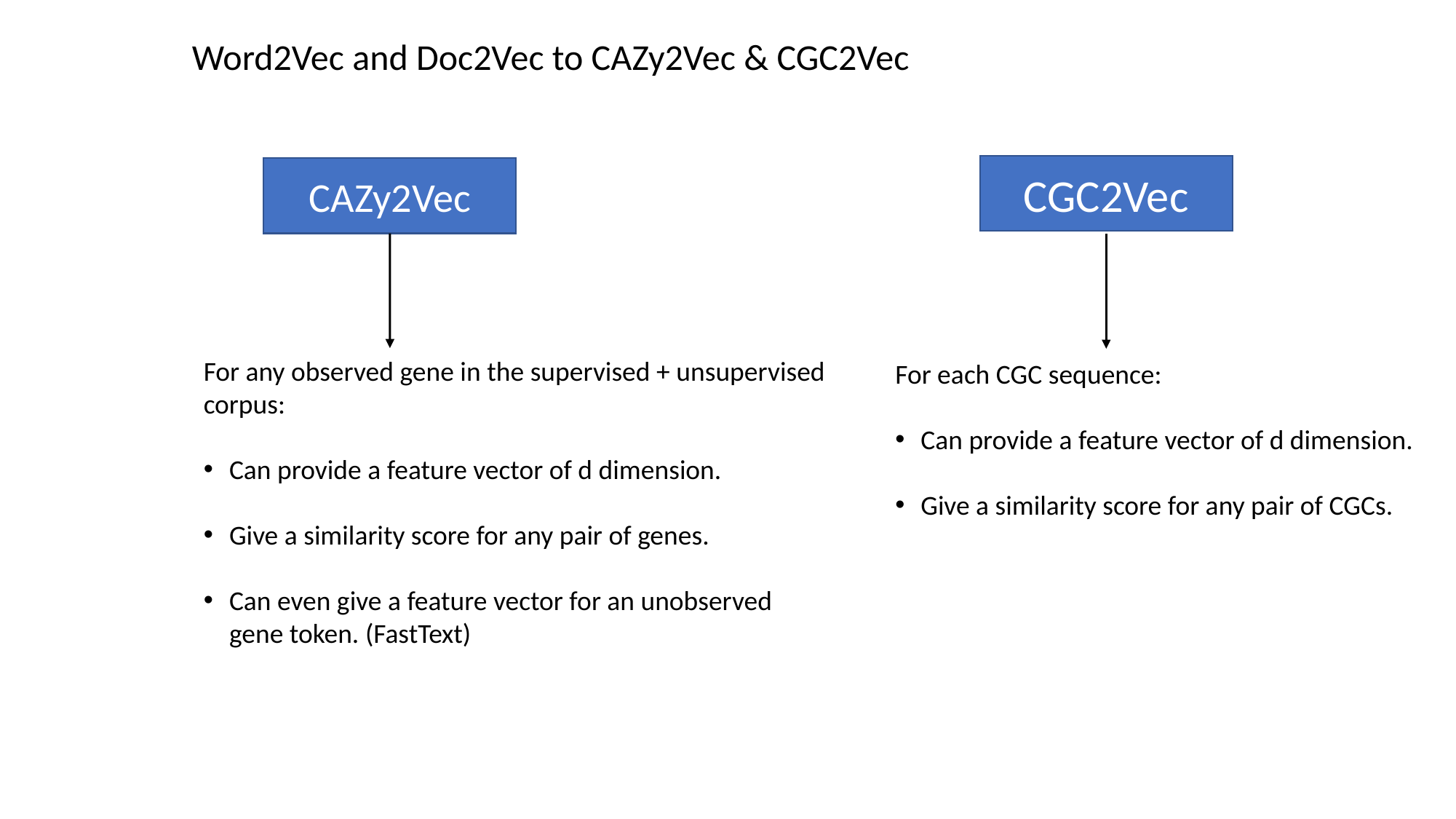

Word2Vec and Doc2Vec to CAZy2Vec & CGC2Vec
CGC2Vec
CAZy2Vec
For any observed gene in the supervised + unsupervised corpus:

Can provide a feature vector of d dimension.

Give a similarity score for any pair of genes.

Can even give a feature vector for an unobserved gene token. (FastText)
For each CGC sequence:

Can provide a feature vector of d dimension.

Give a similarity score for any pair of CGCs.